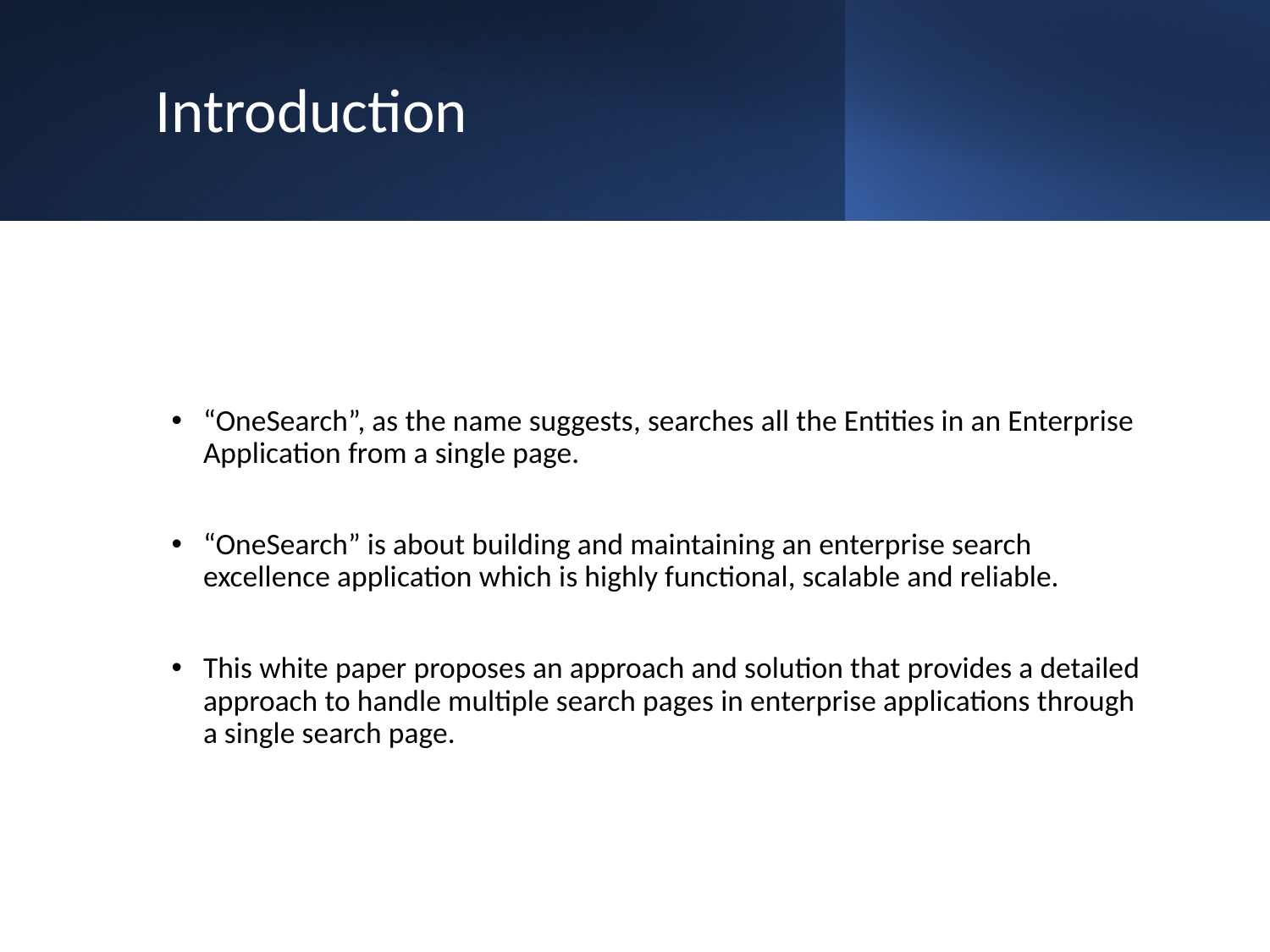

# Introduction
“OneSearch”, as the name suggests, searches all the Entities in an Enterprise Application from a single page.

“OneSearch” is about building and maintaining an enterprise search excellence application which is highly functional, scalable and reliable.

This white paper proposes an approach and solution that provides a detailed approach to handle multiple search pages in enterprise applications through a single search page.